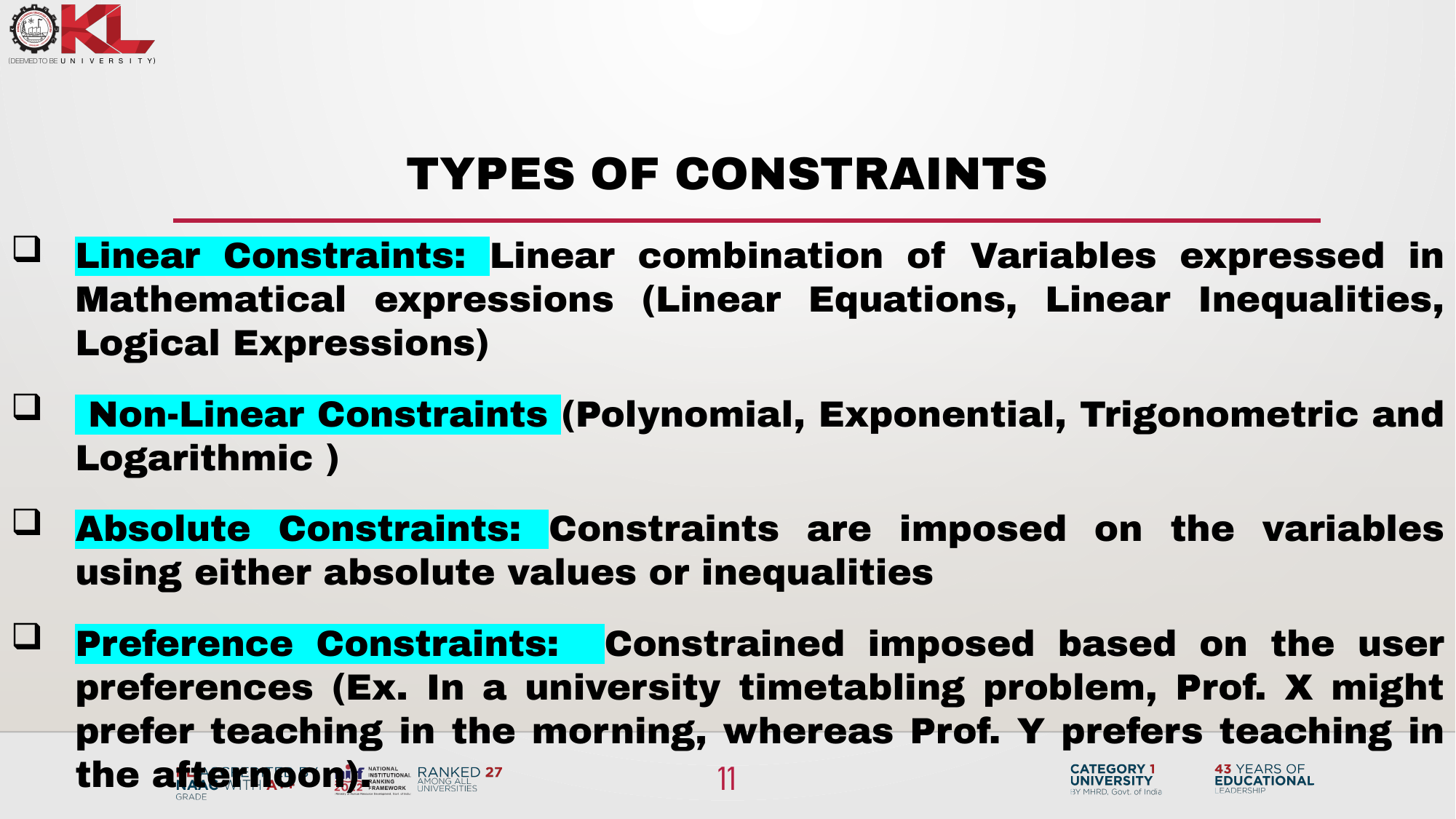

# Types of constraints
Linear Constraints: Linear combination of Variables expressed in Mathematical expressions (Linear Equations, Linear Inequalities, Logical Expressions)
 Non-Linear Constraints (Polynomial, Exponential, Trigonometric and Logarithmic )
Absolute Constraints: Constraints are imposed on the variables using either absolute values or inequalities
Preference Constraints:  Constrained imposed based on the user preferences (Ex. In a university timetabling problem, Prof. X might prefer teaching in the morning, whereas Prof. Y prefers teaching in the afternoon).

11